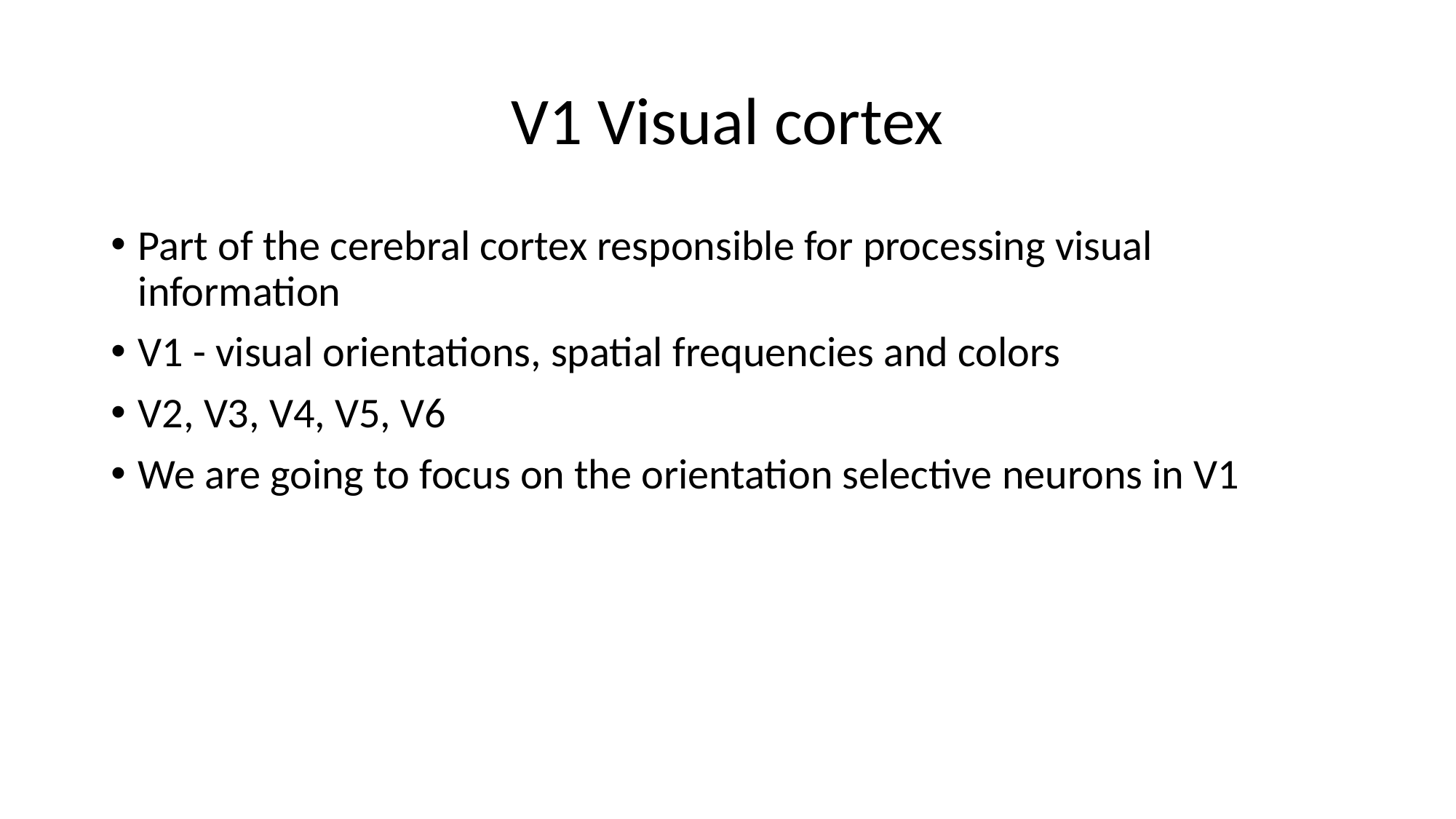

# V1 Visual cortex
Part of the cerebral cortex responsible for processing visual information
V1 - visual orientations, spatial frequencies and colors
V2, V3, V4, V5, V6
We are going to focus on the orientation selective neurons in V1